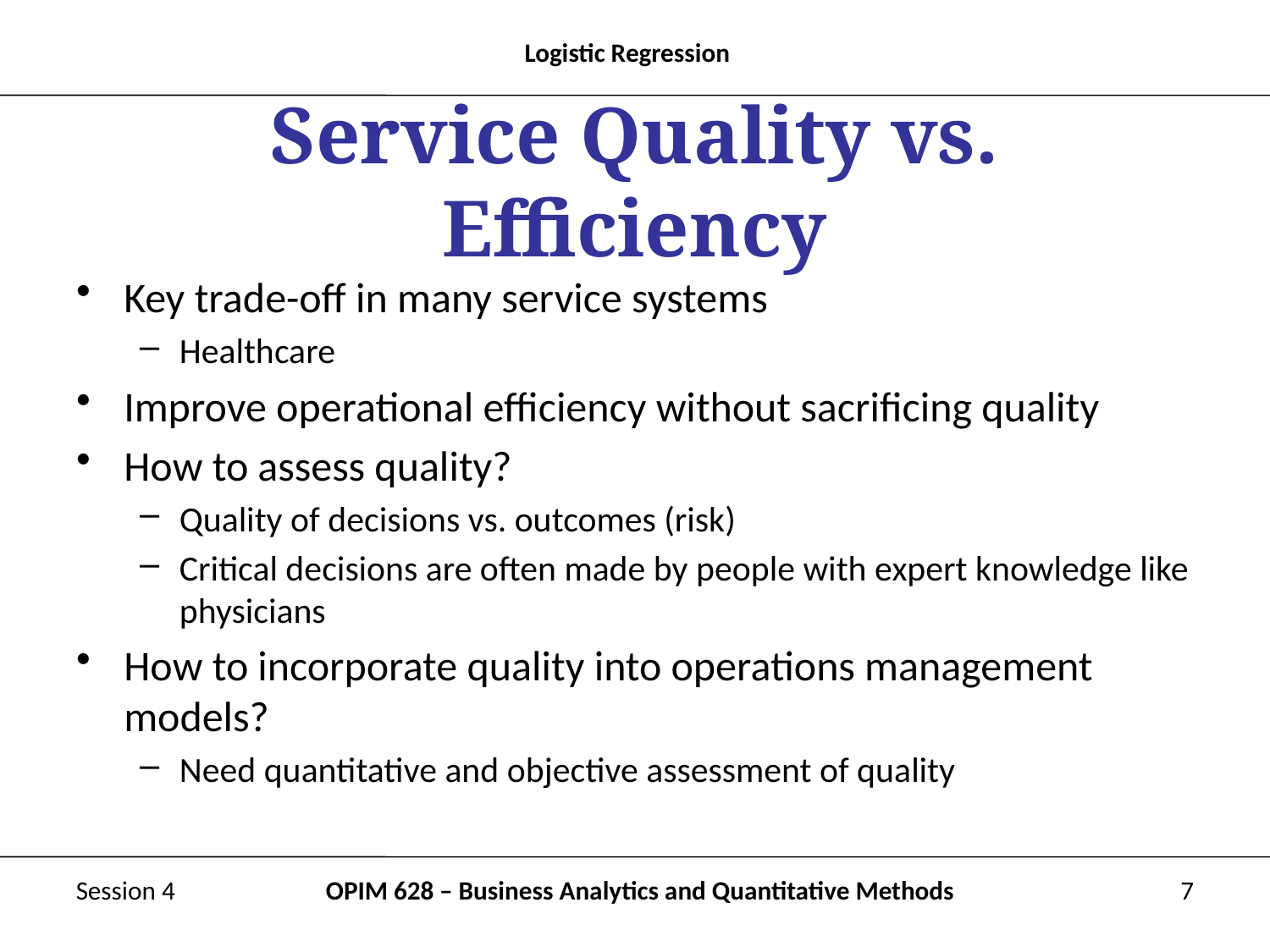

# Service Quality vs. Efficiency
Key trade-off in many service systems
Healthcare
Improve operational efficiency without sacrificing quality
How to assess quality?
Quality of decisions vs. outcomes (risk)
Critical decisions are often made by people with expert knowledge like physicians
How to incorporate quality into operations management models?
Need quantitative and objective assessment of quality
Session 4
OPIM 628 – Business Analytics and Quantitative Methods
7